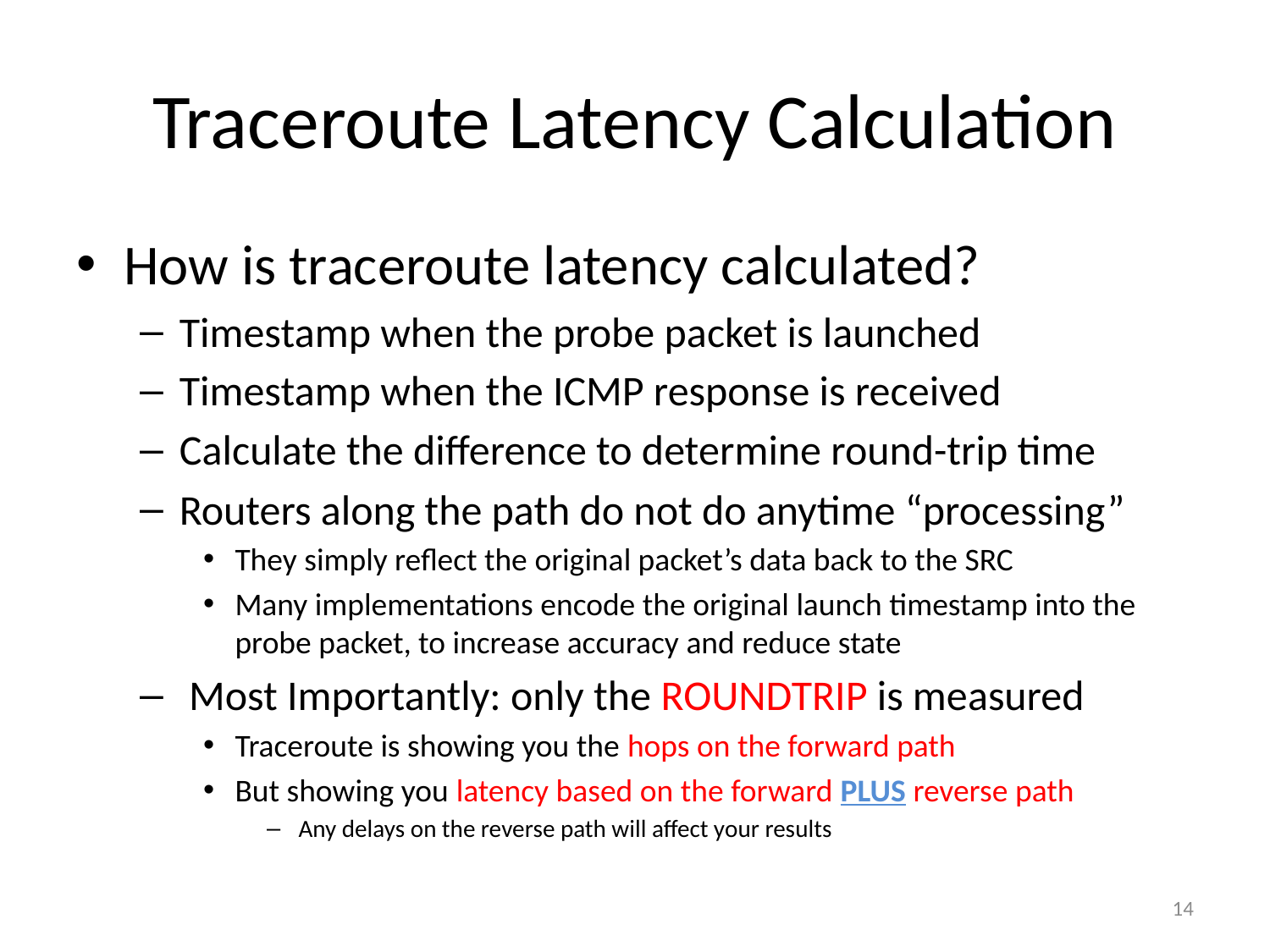

# Traceroute Latency Calculation
How is traceroute latency calculated?
Timestamp when the probe packet is launched
Timestamp when the ICMP response is received
Calculate the difference to determine round-trip time
Routers along the path do not do anytime “processing”
They simply reflect the original packet’s data back to the SRC
Many implementations encode the original launch timestamp into the probe packet, to increase accuracy and reduce state
 Most Importantly: only the ROUNDTRIP is measured
Traceroute is showing you the hops on the forward path
But showing you latency based on the forward PLUS reverse path
Any delays on the reverse path will affect your results
14